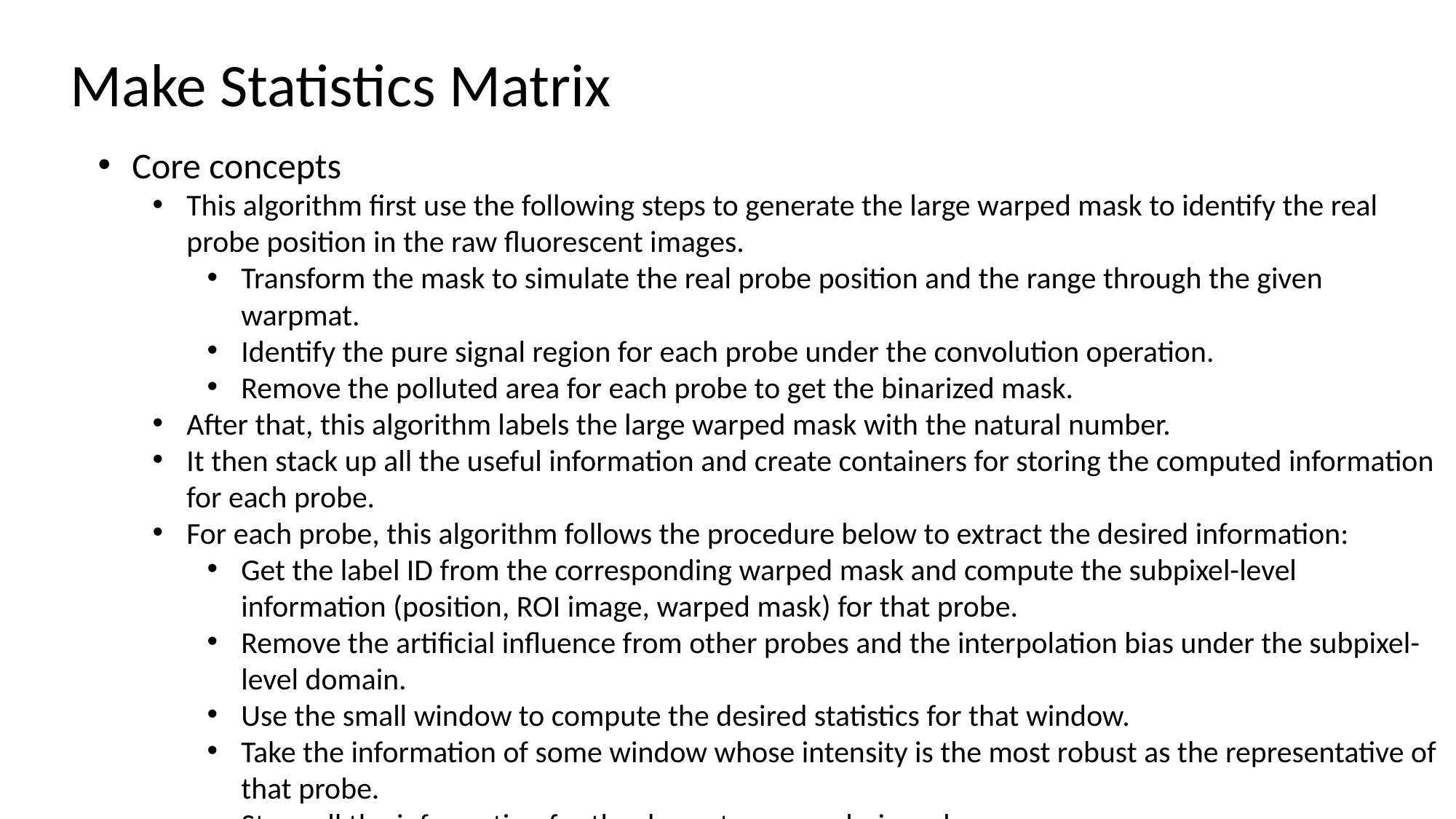

Make Statistics Matrix
Core concepts
This algorithm first use the following steps to generate the large warped mask to identify the real probe position in the raw fluorescent images.
Transform the mask to simulate the real probe position and the range through the given warpmat.
Identify the pure signal region for each probe under the convolution operation.
Remove the polluted area for each probe to get the binarized mask.
After that, this algorithm labels the large warped mask with the natural number.
It then stack up all the useful information and create containers for storing the computed information for each probe.
For each probe, this algorithm follows the procedure below to extract the desired information:
Get the label ID from the corresponding warped mask and compute the subpixel-level information (position, ROI image, warped mask) for that probe.
Remove the artificial influence from other probes and the interpolation bias under the subpixel-level domain.
Use the small window to compute the desired statistics for that window.
Take the information of some window whose intensity is the most robust as the representative of that probe.
Store all the information for the downstream analysis and summary.